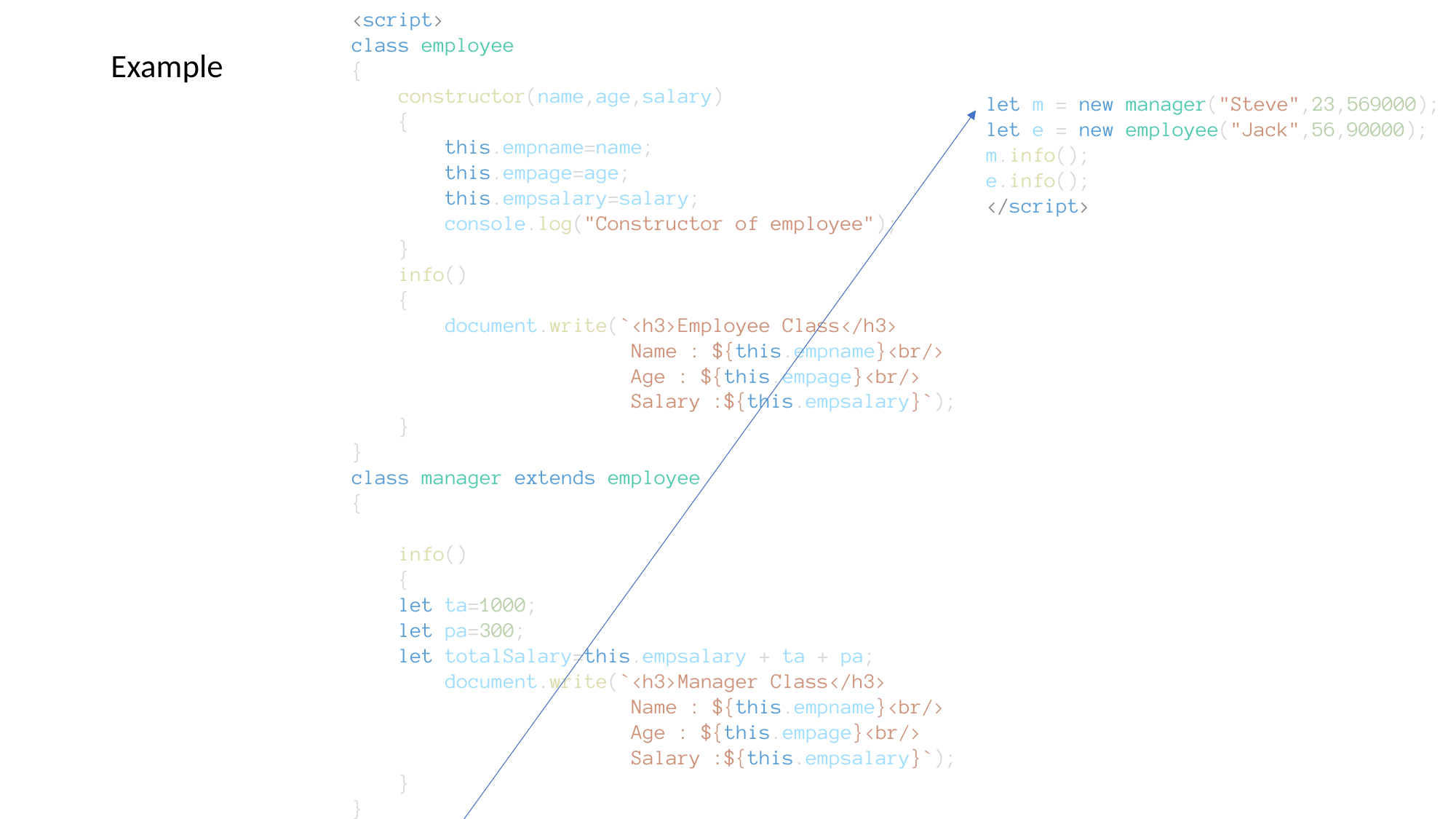

<script>
class employee
{
    constructor(name,age,salary)
    {
        this.empname=name;
        this.empage=age;
        this.empsalary=salary;
        console.log("Constructor of employee");
    }
    info()
    {
        document.write(`<h3>Employee Class</h3>
                        Name : ${this.empname}<br/>
                        Age : ${this.empage}<br/>
                        Salary :${this.empsalary}`);
    }
}
class manager extends employee
{

    info()
    {
    let ta=1000;
    let pa=300;
    let totalSalary=this.empsalary + ta + pa;
        document.write(`<h3>Manager Class</h3>
                        Name : ${this.empname}<br/>
                        Age : ${this.empage}<br/>
                        Salary :${this.empsalary}`);
    }
}

# Example
let m = new manager("Steve",23,569000);
let e = new employee("Jack",56,90000);
m.info();
e.info();
</script>